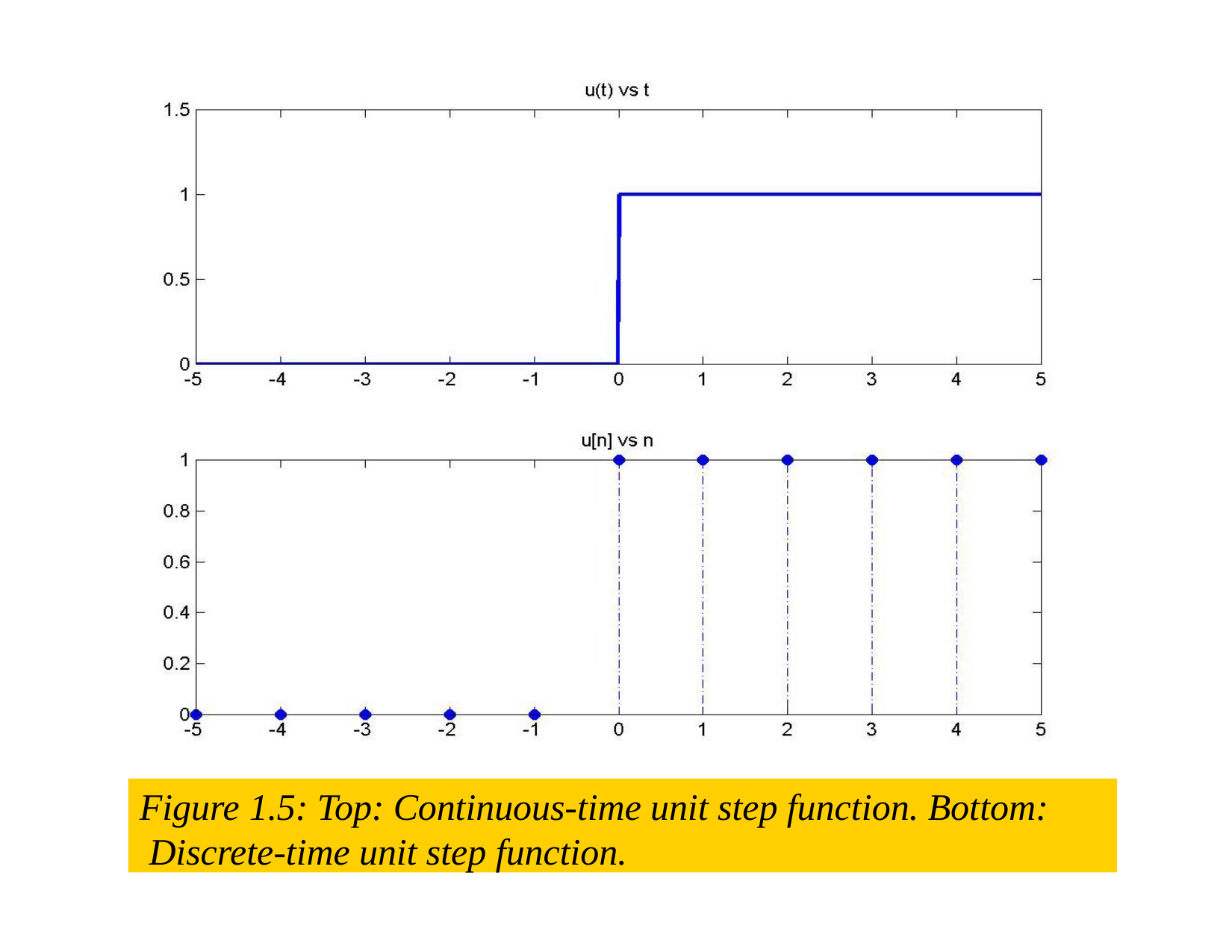

Figure 1.5: Top: Continuous-time unit step function. Bottom:  Discrete-time unit step function.
Dr. B. S. Daga  Fr.CRCE, Mumbai